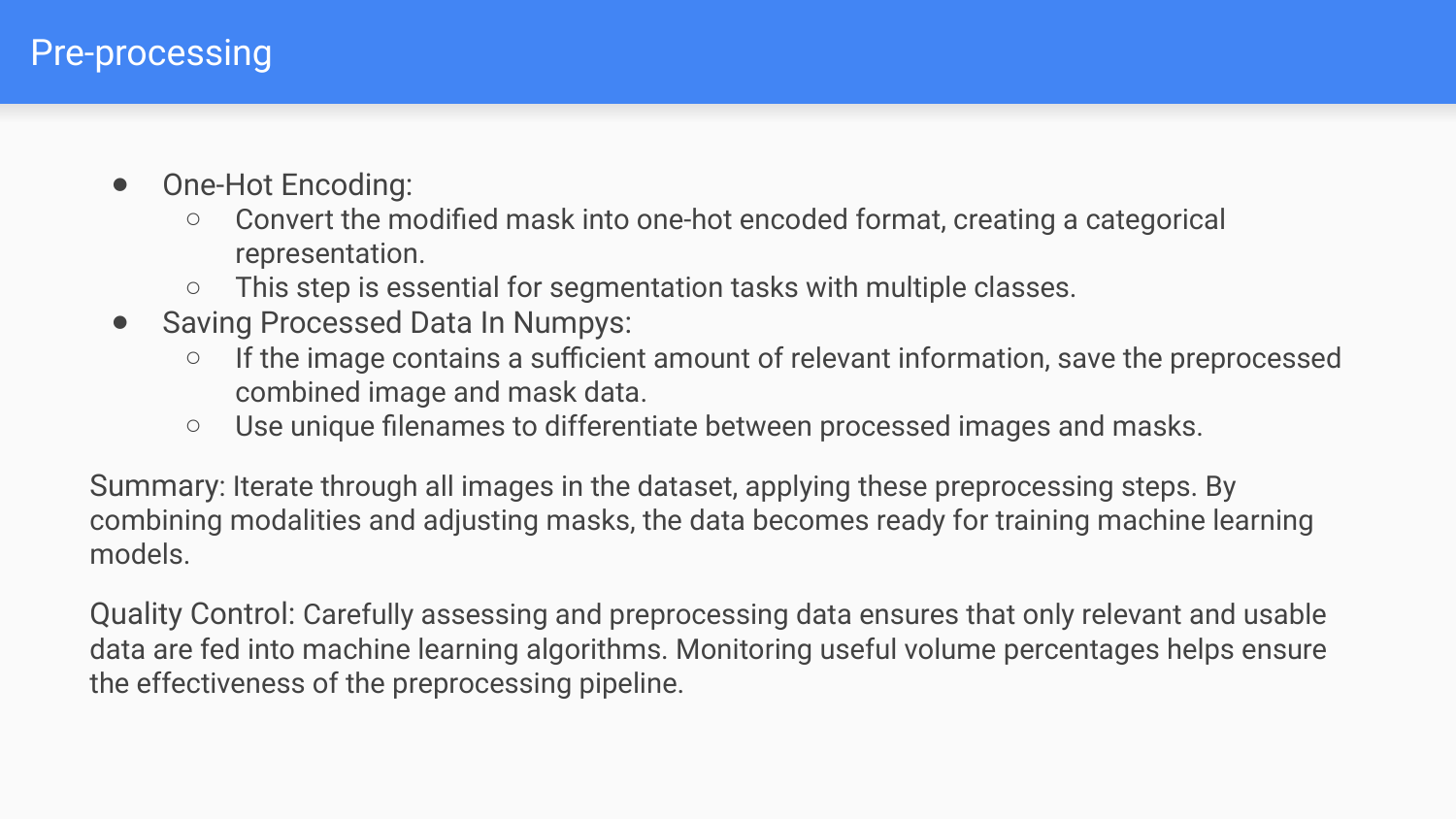

# Pre-processing
One-Hot Encoding:
Convert the modified mask into one-hot encoded format, creating a categorical representation.
This step is essential for segmentation tasks with multiple classes.
Saving Processed Data In Numpys:
If the image contains a sufficient amount of relevant information, save the preprocessed combined image and mask data.
Use unique filenames to differentiate between processed images and masks.
Summary: Iterate through all images in the dataset, applying these preprocessing steps. By combining modalities and adjusting masks, the data becomes ready for training machine learning models.
Quality Control: Carefully assessing and preprocessing data ensures that only relevant and usable data are fed into machine learning algorithms. Monitoring useful volume percentages helps ensure the effectiveness of the preprocessing pipeline.